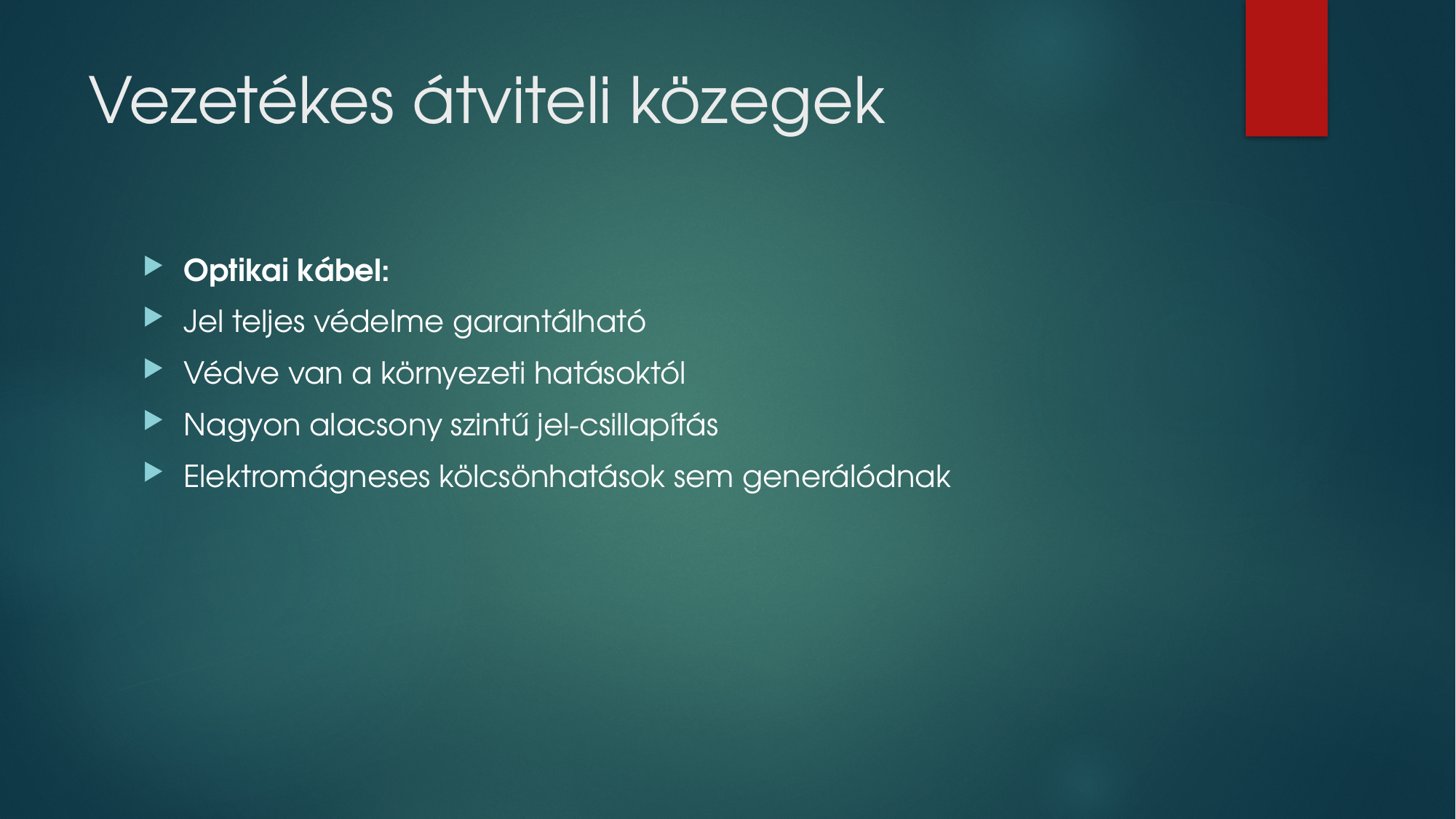

# Vezetékes átviteli közegek
Optikai kábel:
Jel teljes védelme garantálható
Védve van a környezeti hatásoktól
Nagyon alacsony szintű jel-csillapítás
Elektromágneses kölcsönhatások sem generálódnak